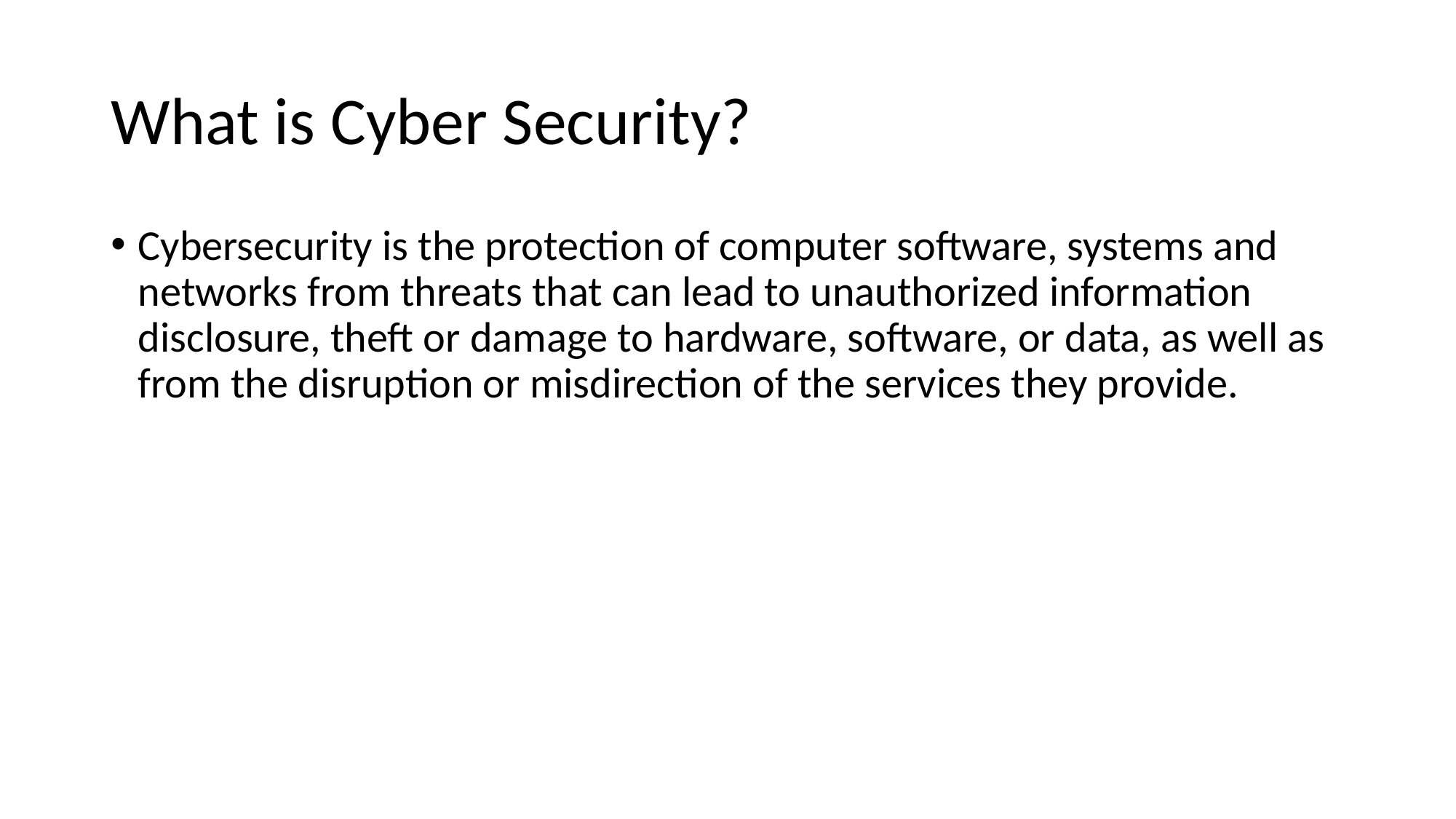

# What is Cyber Security?
Cybersecurity is the protection of computer software, systems and networks from threats that can lead to unauthorized information disclosure, theft or damage to hardware, software, or data, as well as from the disruption or misdirection of the services they provide.